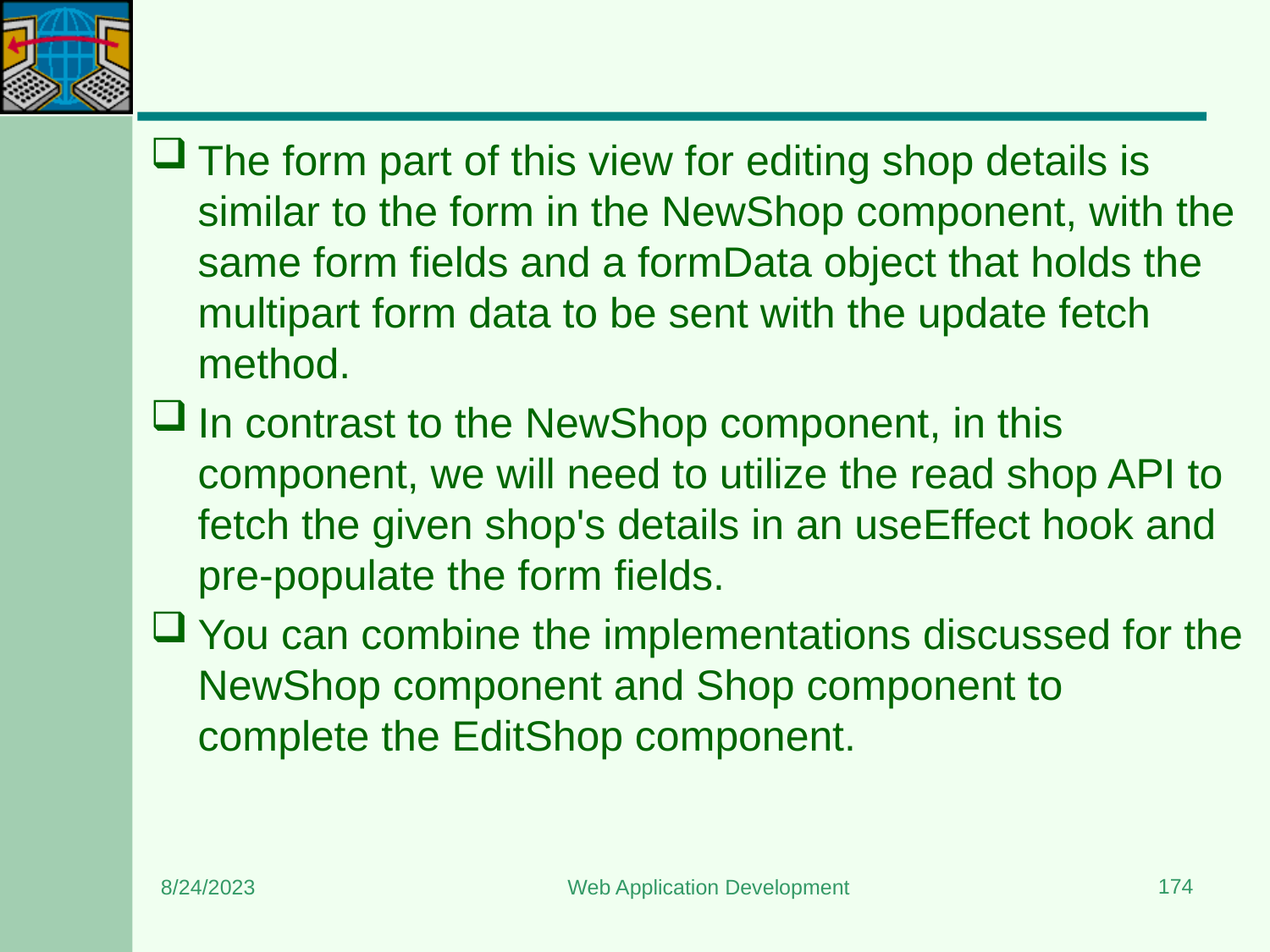

#
The form part of this view for editing shop details is similar to the form in the NewShop component, with the same form fields and a formData object that holds the multipart form data to be sent with the update fetch method.
In contrast to the NewShop component, in this component, we will need to utilize the read shop API to fetch the given shop's details in an useEffect hook and pre-populate the form fields.
You can combine the implementations discussed for the NewShop component and Shop component to complete the EditShop component.
174
8/24/2023
Web Application Development